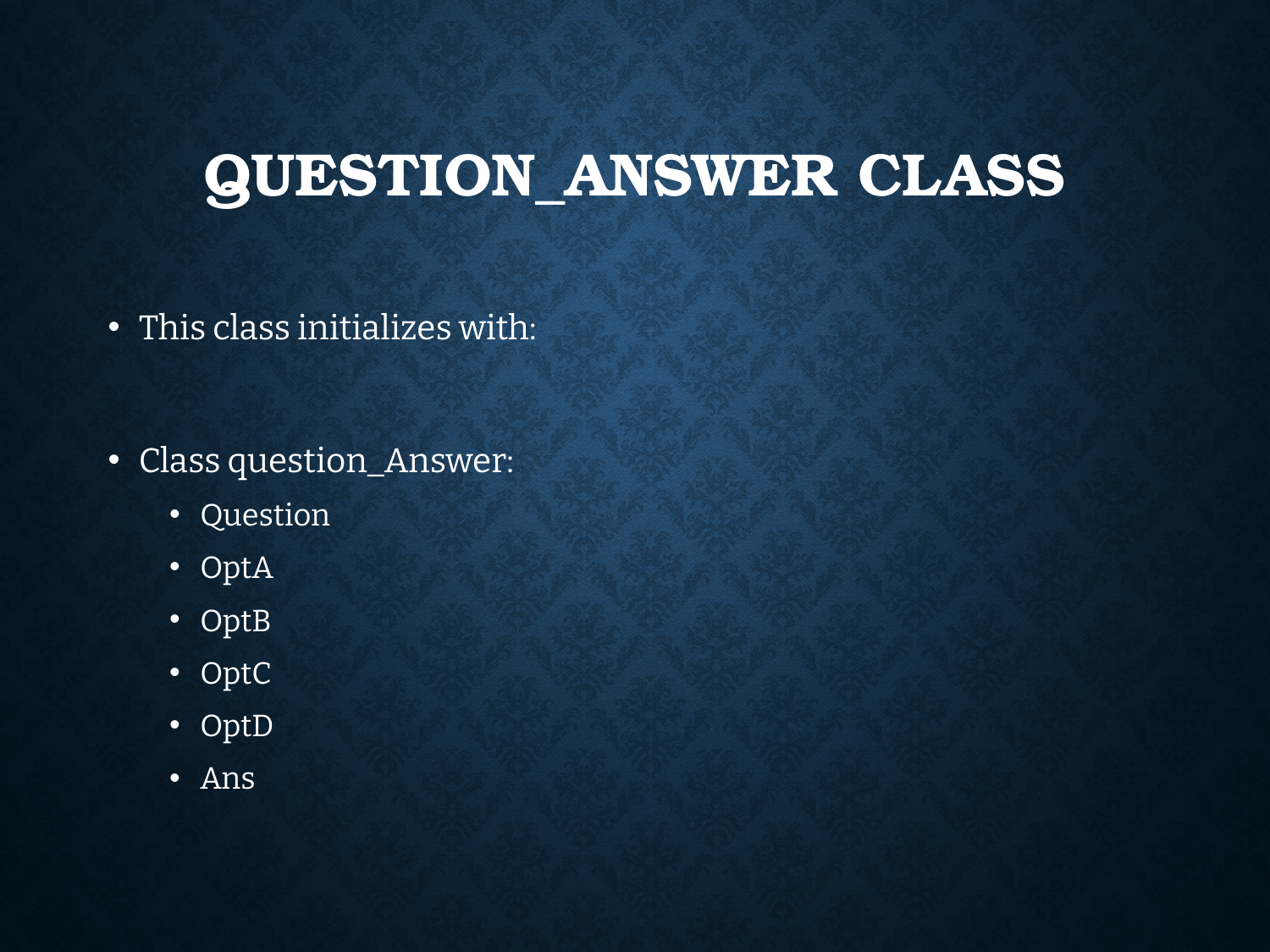

# question_Answer Class
This class initializes with:

Class question_Answer:
Question
OptA
OptB
OptC
OptD
Ans